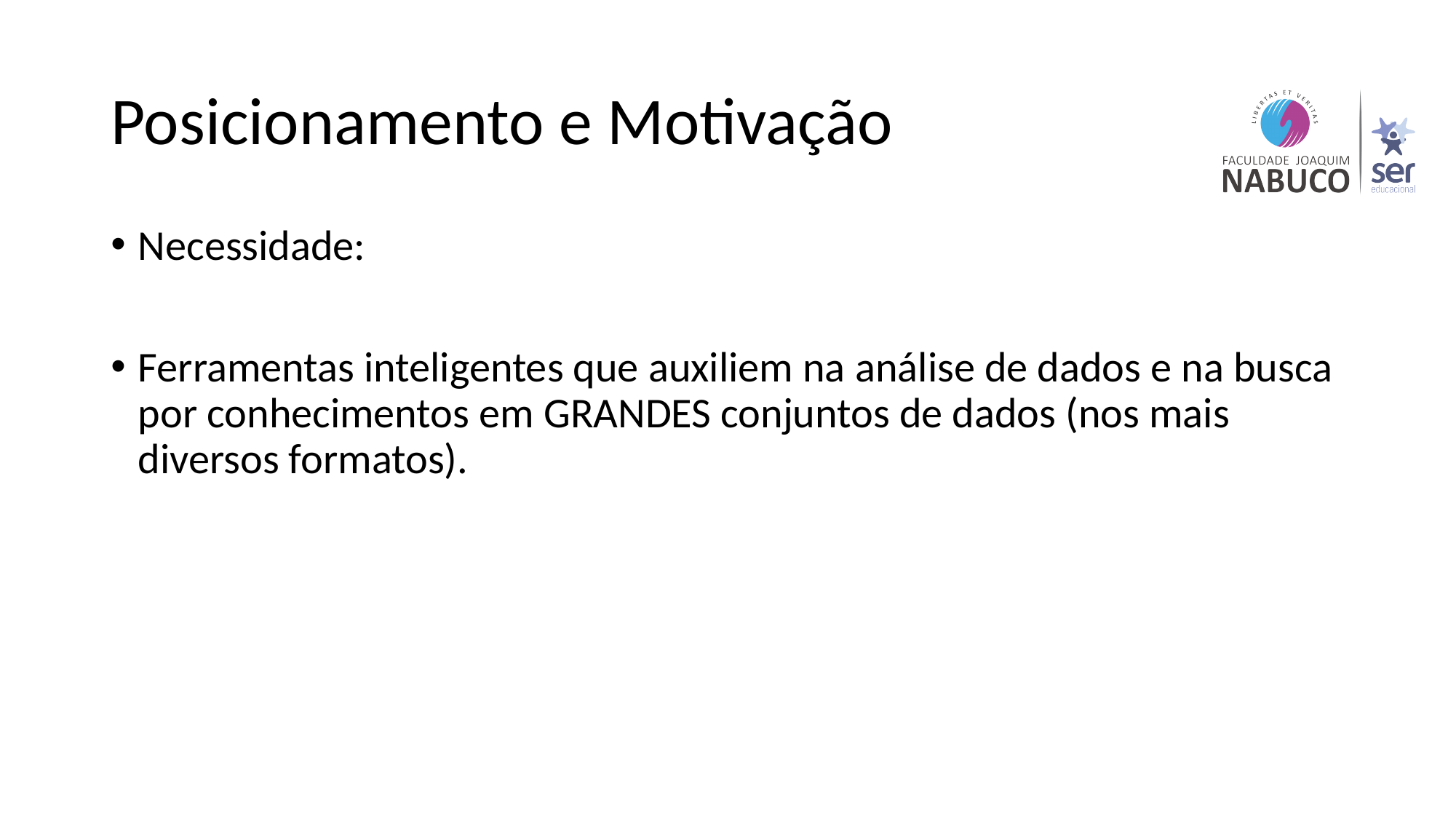

# Posicionamento e Motivação
Necessidade:

Ferramentas inteligentes que auxiliem na análise de dados e na busca por conhecimentos em GRANDES conjuntos de dados (nos mais diversos formatos).